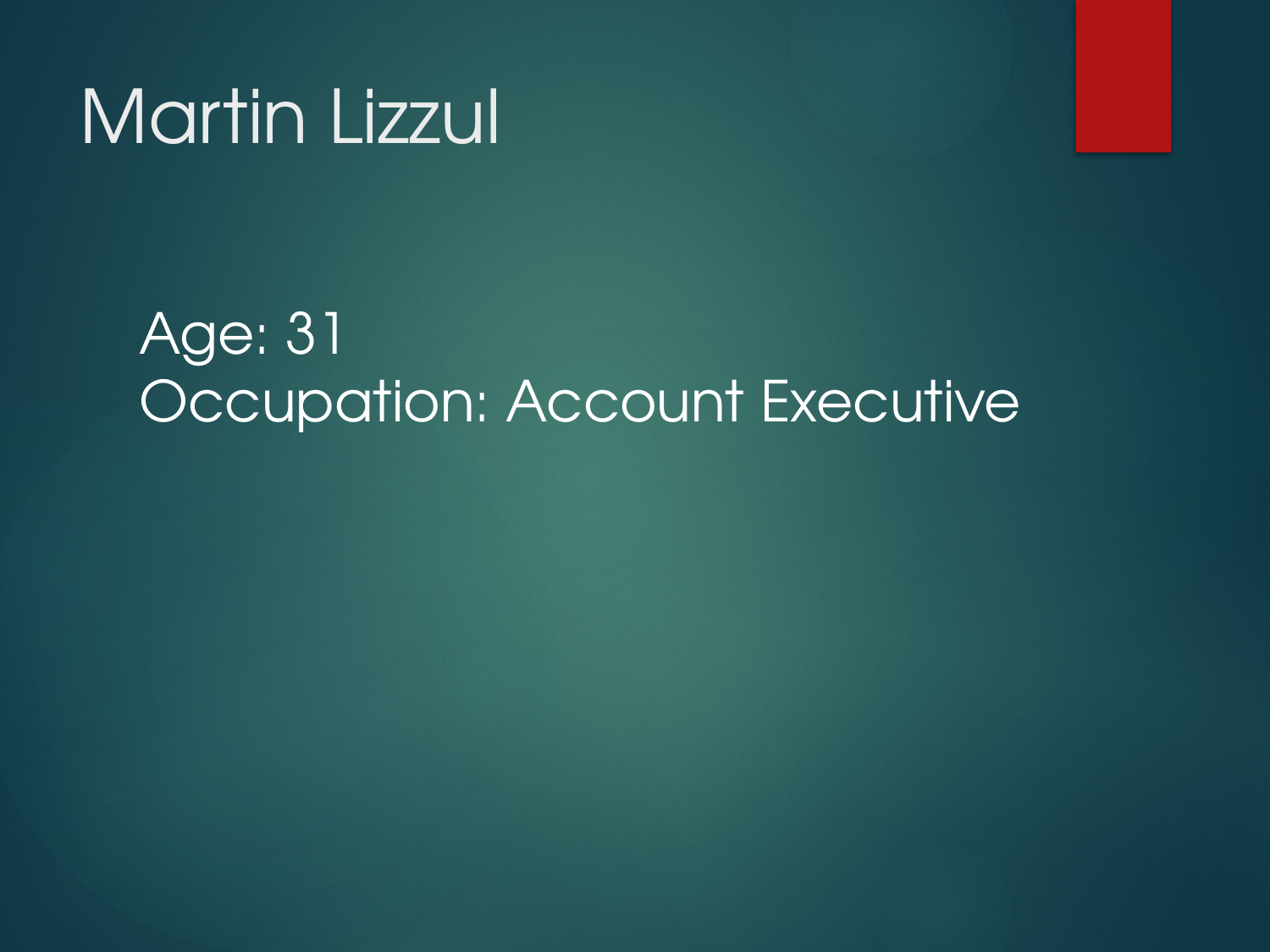

# Martin Lizzul

Age: 31
Occupation: Account Executive